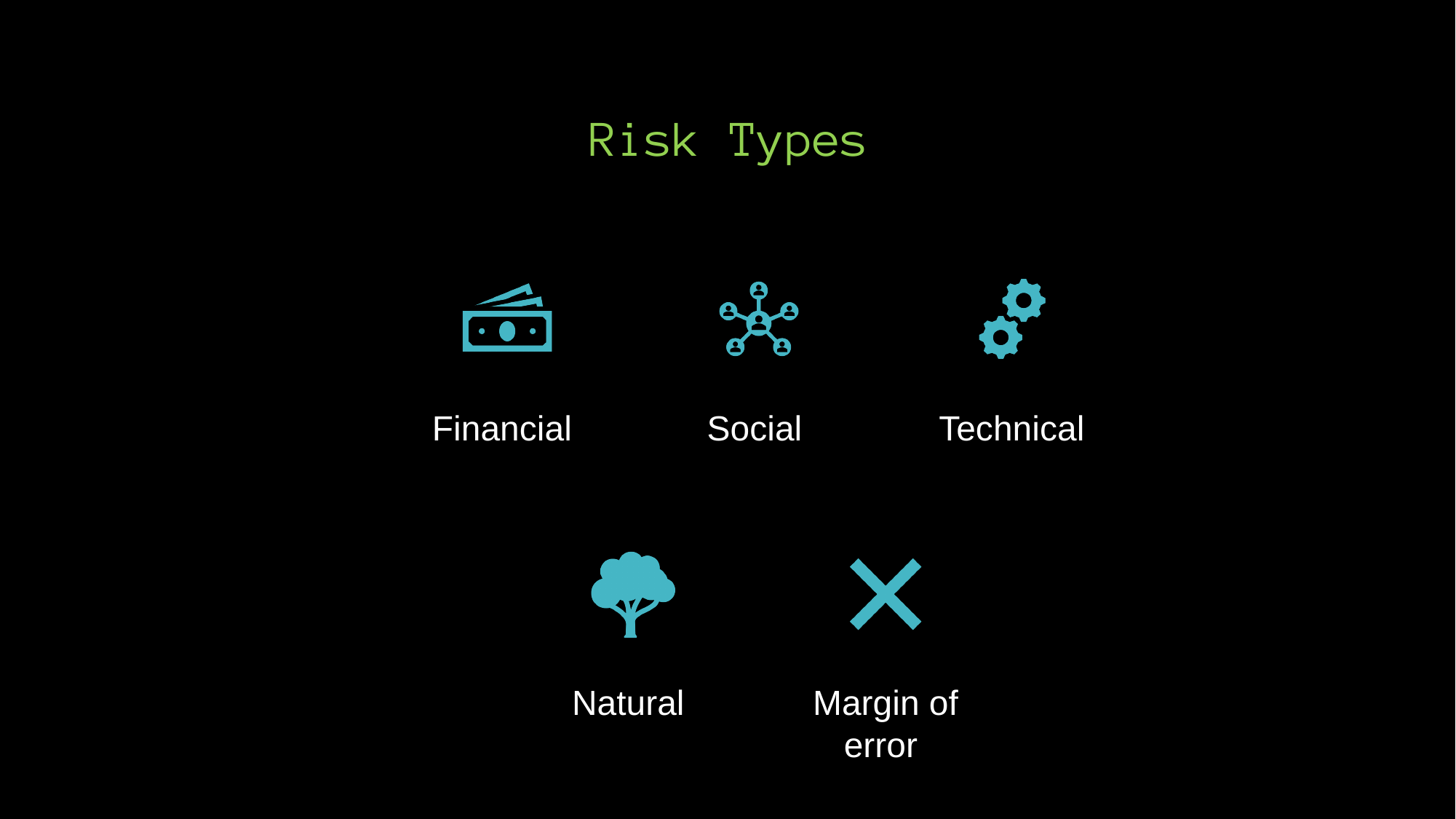

# Risk Types
Financial
Social
Technical
Natural
Margin of error